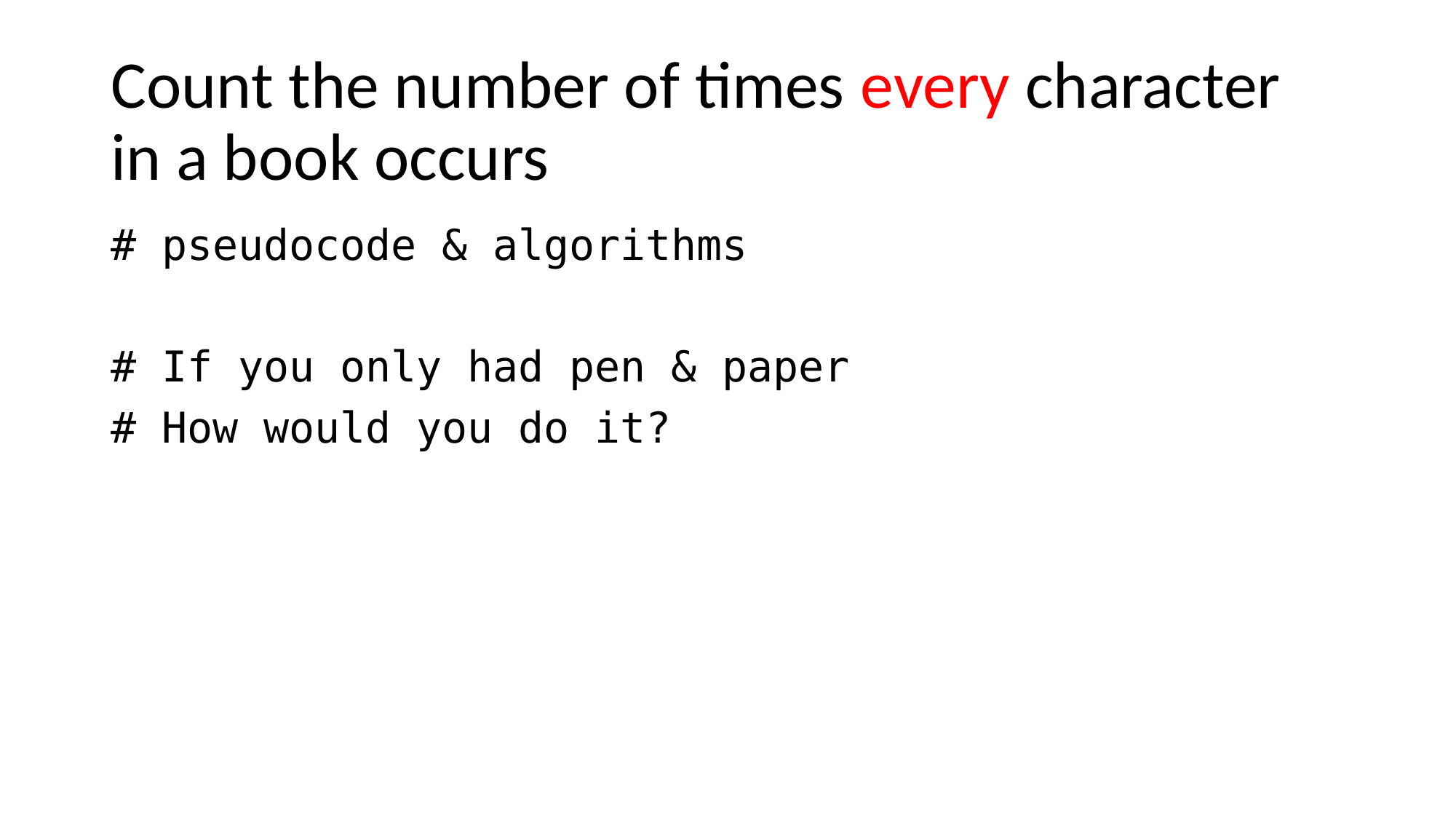

# Count the number of times every character in a book occurs
# pseudocode & algorithms

# If you only had pen & paper
# How would you do it?